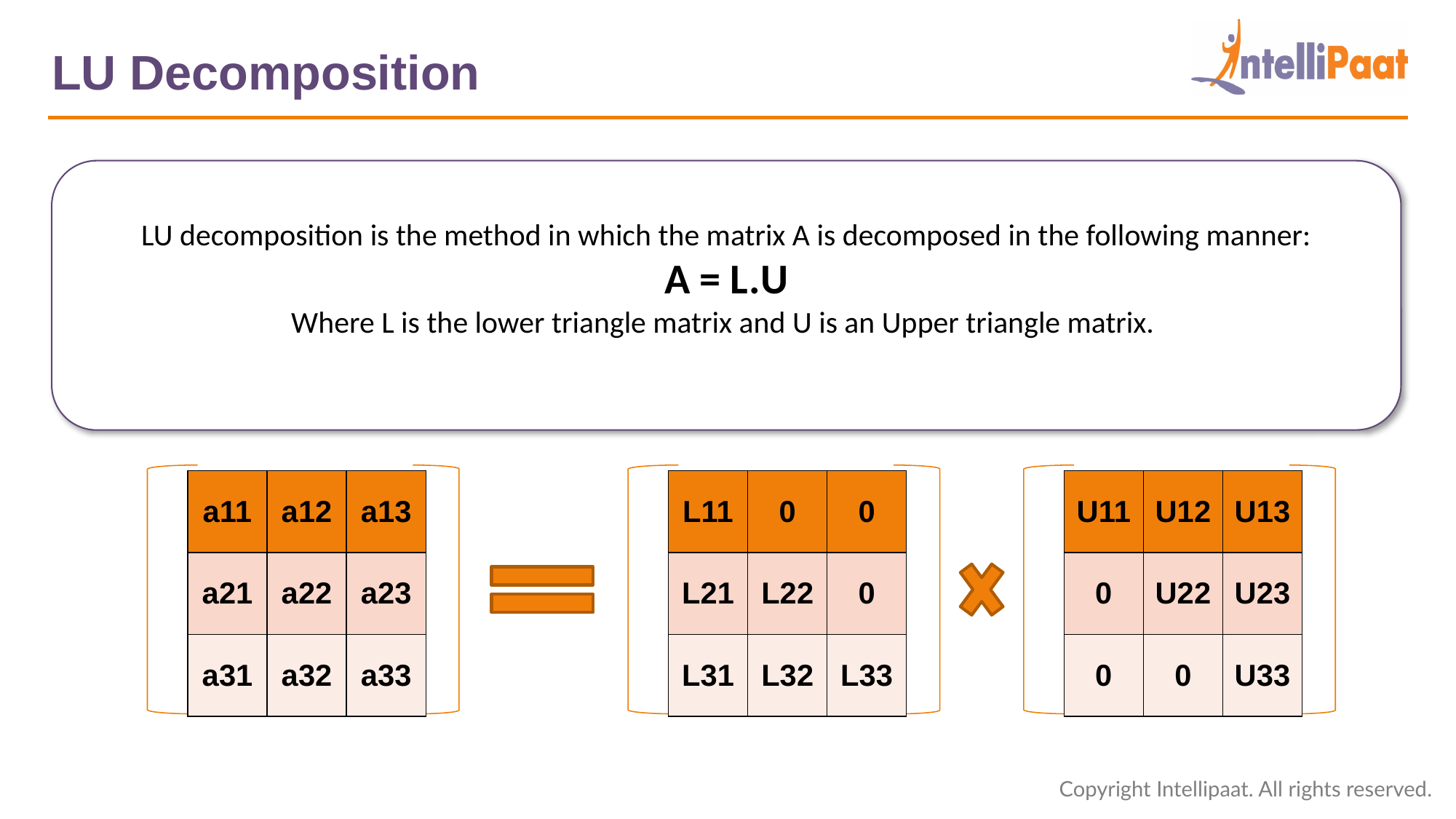

LU Decomposition
LU decomposition is the method in which the matrix A is decomposed in the following manner:
A = L.U
Where L is the lower triangle matrix and U is an Upper triangle matrix.

| a11 | a12 | a13 |
| --- | --- | --- |
| a21 | a22 | a23 |
| a31 | a32 | a33 |
| L11 | 0 | 0 |
| --- | --- | --- |
| L21 | L22 | 0 |
| L31 | L32 | L33 |
| U11 | U12 | U13 |
| --- | --- | --- |
| 0 | U22 | U23 |
| 0 | 0 | U33 |